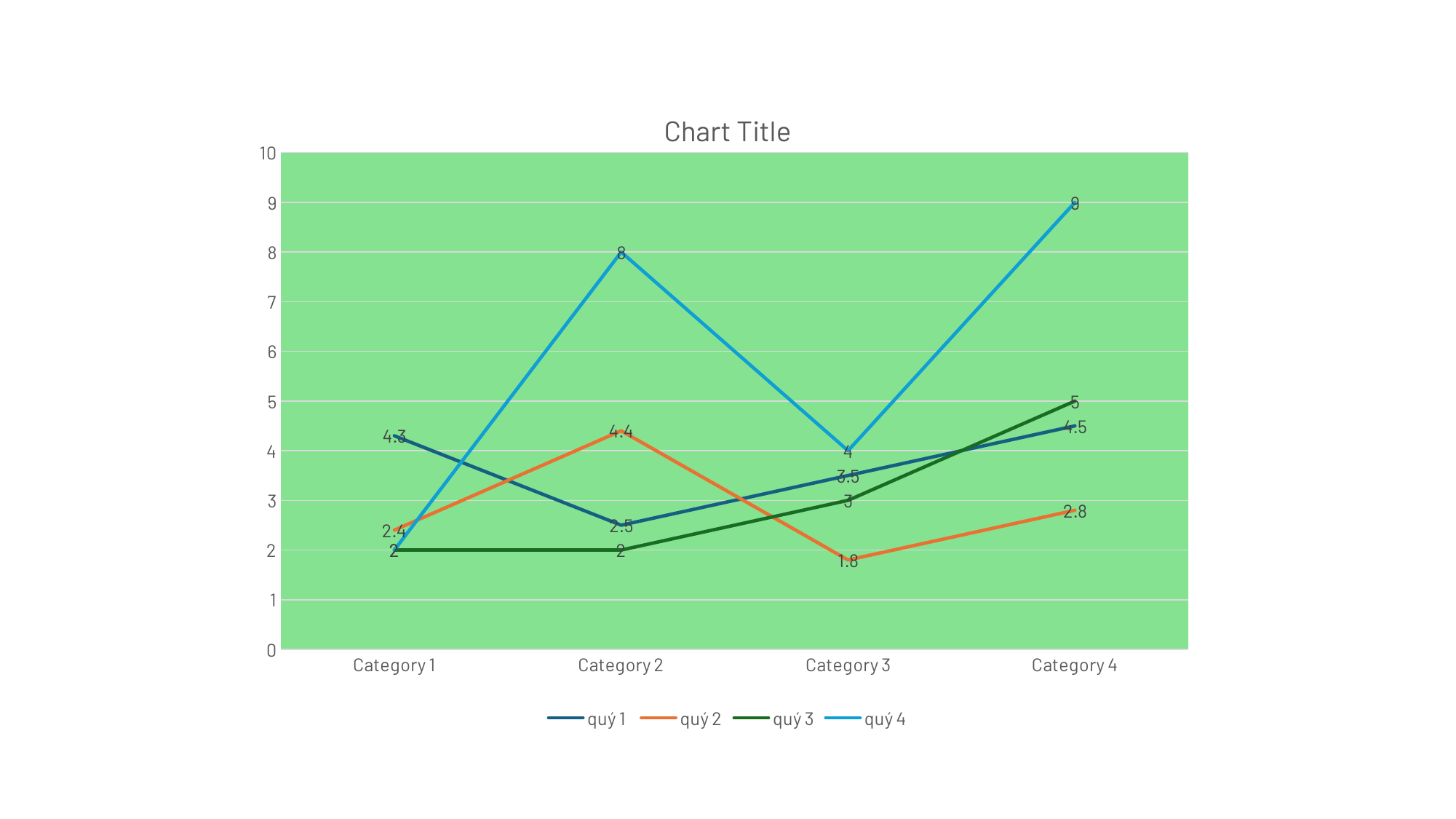

### Chart:

| Category | quý 1  | quý 2 | quý 3 | quý 4 |
|---|---|---|---|---|
| Category 1 | 4.3 | 2.4 | 2.0 | 2.0 |
| Category 2 | 2.5 | 4.4 | 2.0 | 8.0 |
| Category 3 | 3.5 | 1.8 | 3.0 | 4.0 |
| Category 4 | 4.5 | 2.8 | 5.0 | 9.0 |